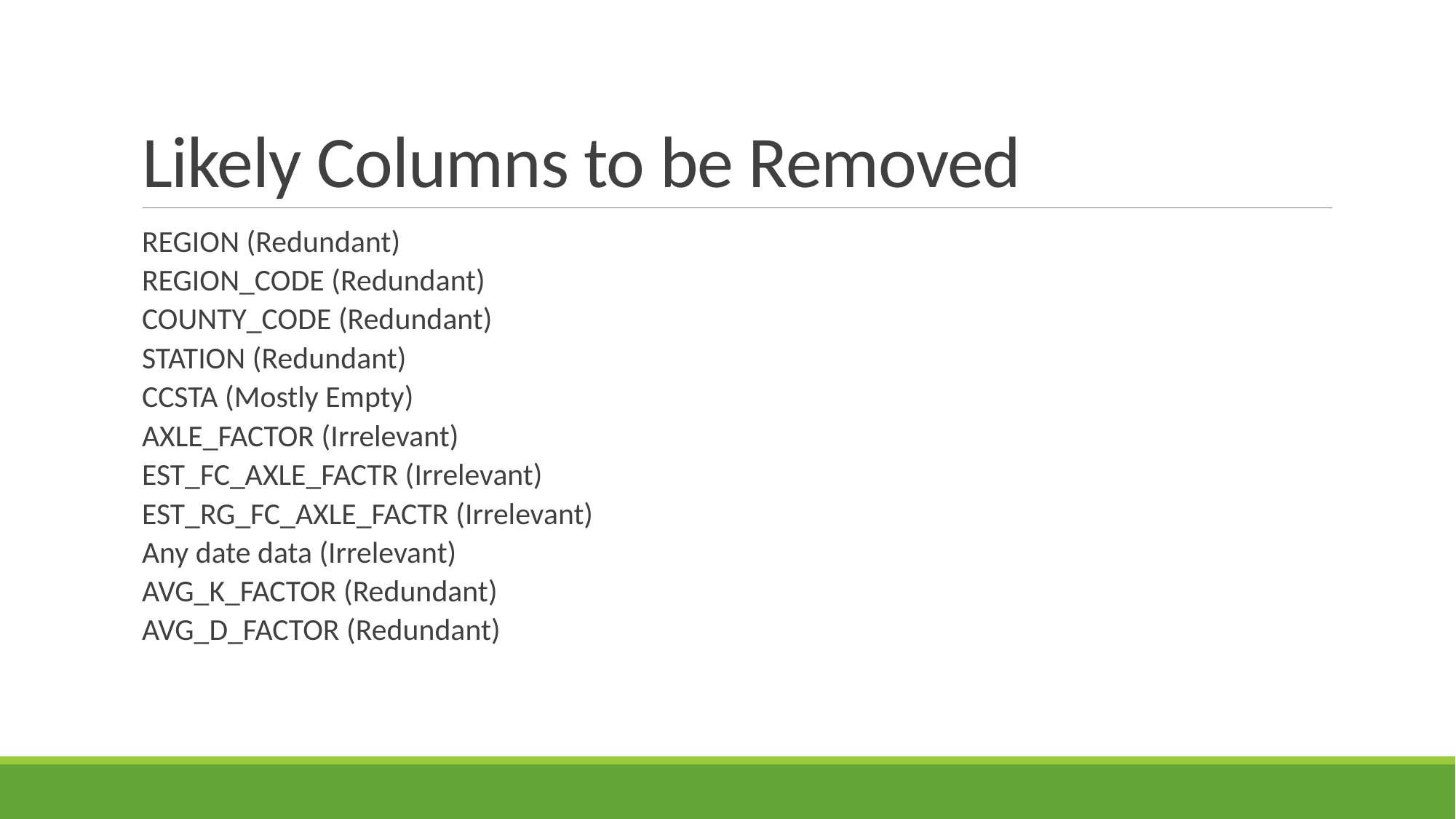

# Likely Columns to be Removed
REGION (Redundant)
REGION_CODE (Redundant)
COUNTY_CODE (Redundant)
STATION (Redundant)
CCSTA (Mostly Empty)
AXLE_FACTOR (Irrelevant)
EST_FC_AXLE_FACTR (Irrelevant)
EST_RG_FC_AXLE_FACTR (Irrelevant)
Any date data (Irrelevant)
AVG_K_FACTOR (Redundant)
AVG_D_FACTOR (Redundant)